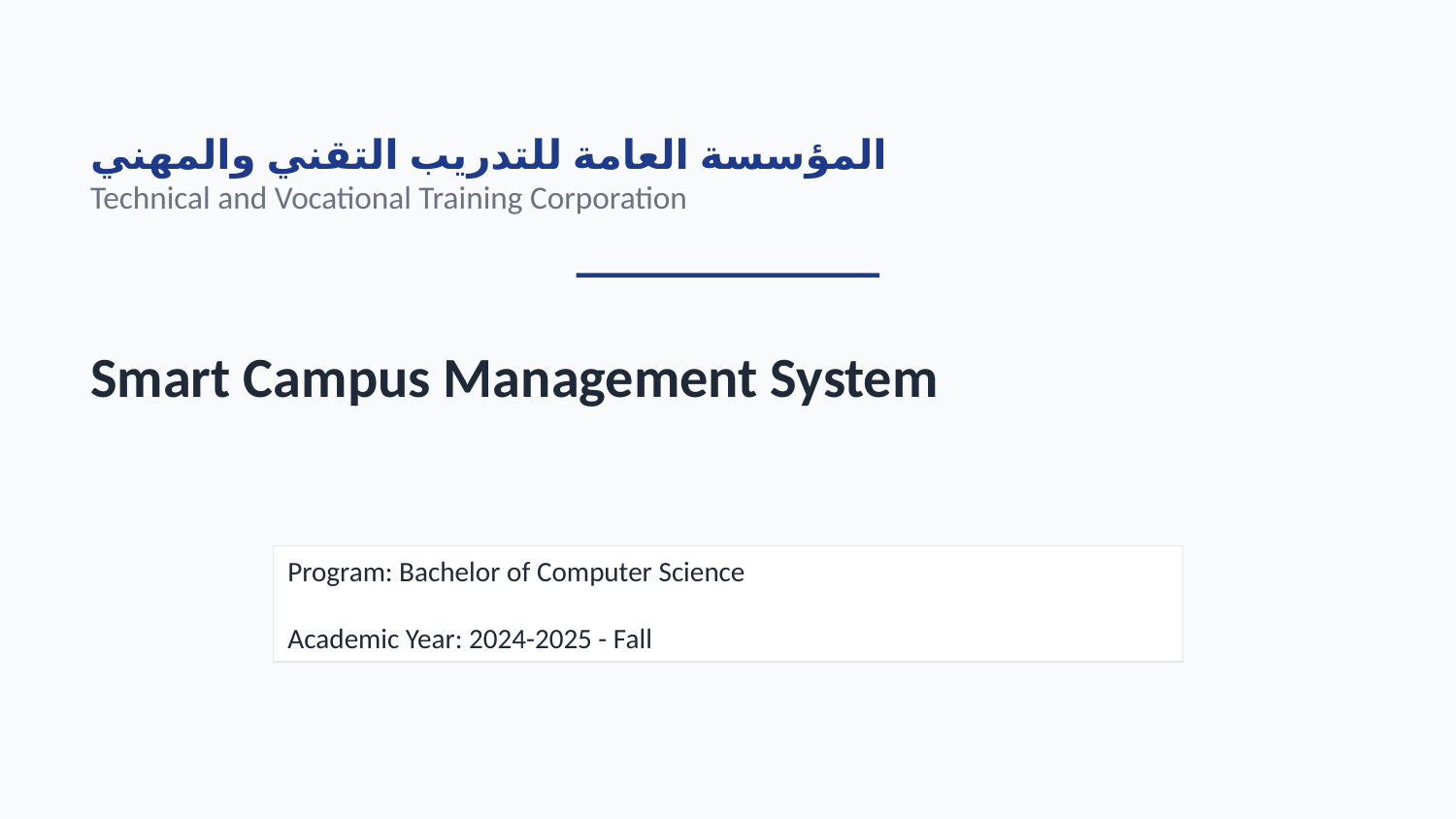

المؤسسة العامة للتدريب التقني والمهني
Technical and Vocational Training Corporation

Smart Campus Management System
Program: Bachelor of Computer Science

Academic Year: 2024-2025 - Fall